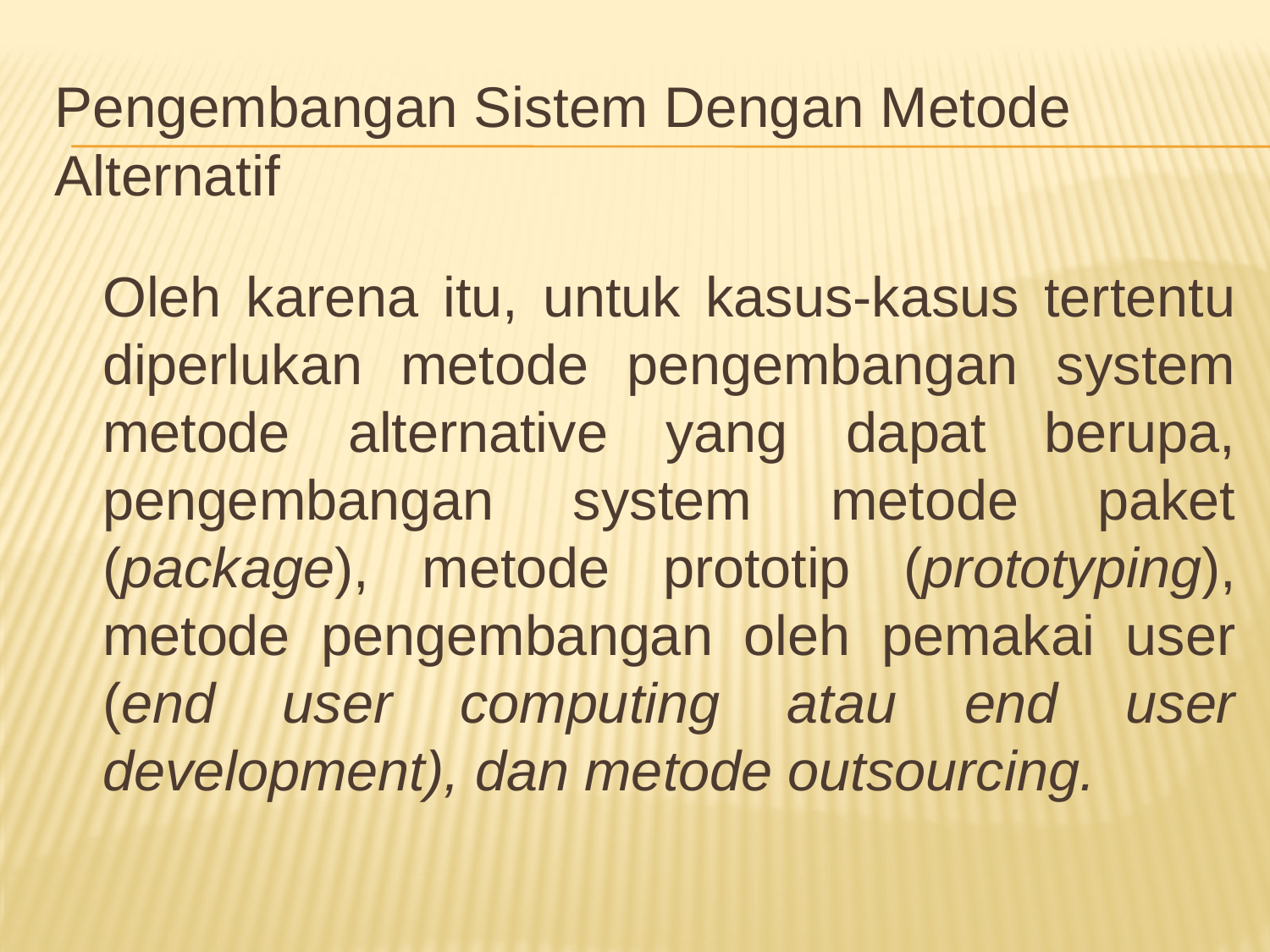

# Pengembangan Sistem Dengan Metode Alternatif
	Oleh karena itu, untuk kasus-kasus tertentu diperlukan metode pengembangan system metode alternative yang dapat berupa, pengembangan system metode paket (package), metode prototip (prototyping), metode pengembangan oleh pemakai user (end user computing atau end user development), dan metode outsourcing.